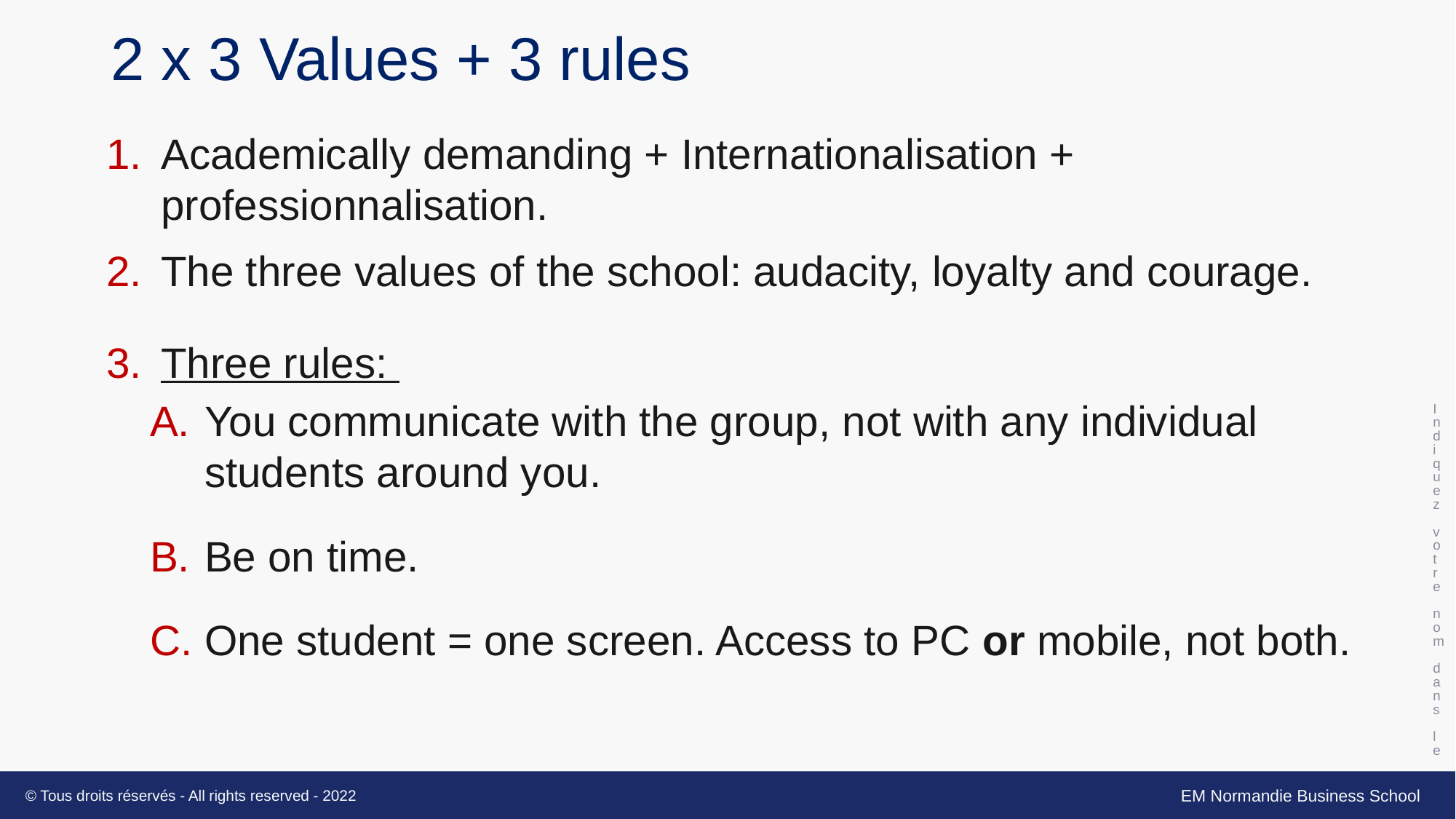

# 2 x 3 Values + 3 rules
Indiquez votre nom dans le pied de page
Academically demanding + Internationalisation + professionnalisation.
The three values of the school: audacity, loyalty and courage.
Three rules:
You communicate with the group, not with any individual students around you.
Be on time.
One student = one screen. Access to PC or mobile, not both.